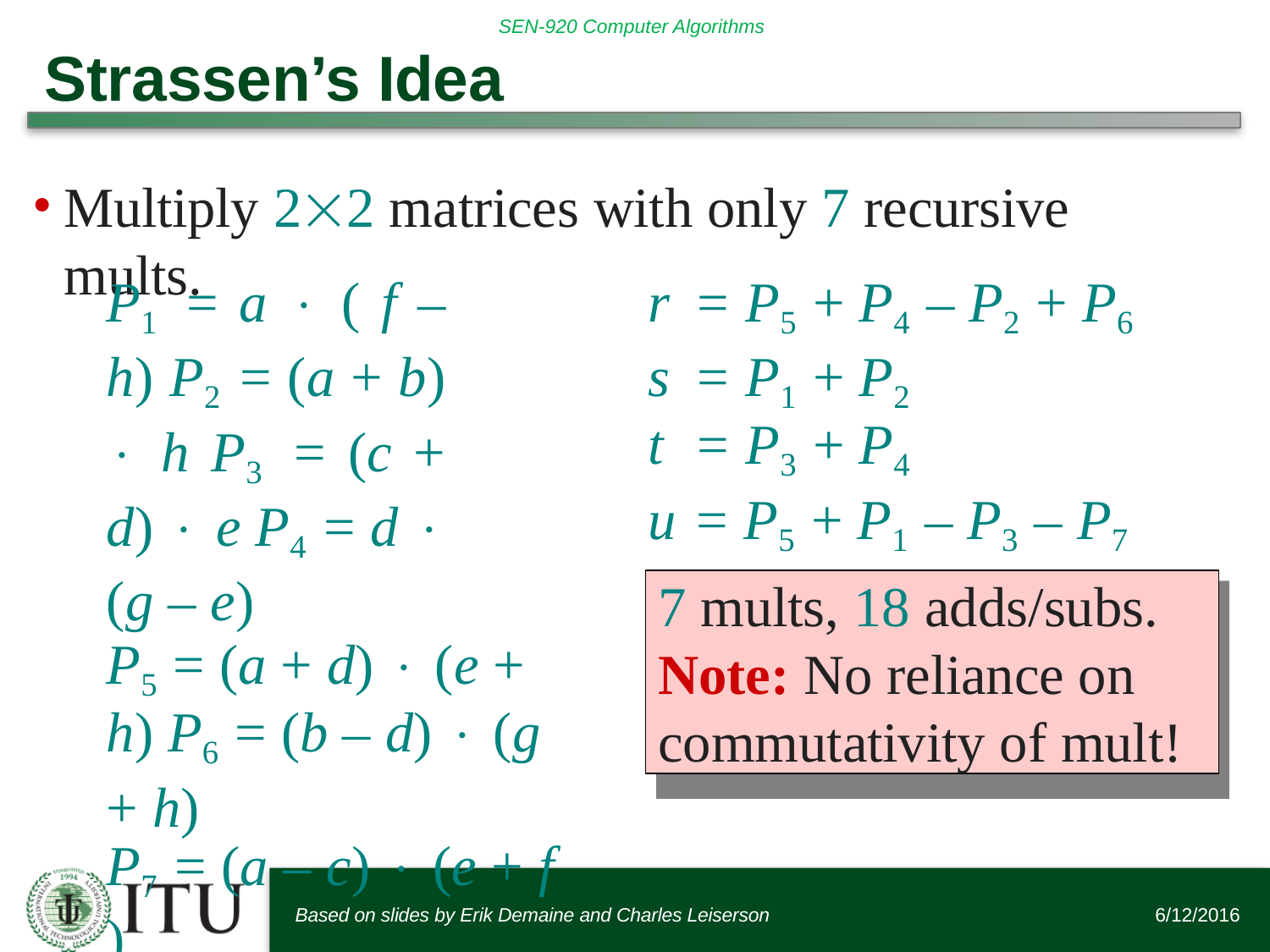

# Strassen’s Idea

Multiply 2×2 matrices with only 7 recursive mults.
r	= P5  + P4  – P2  + P6 s	= P1  + P2
t	= P3  + P4
u = P5  + P1  – P3  – P7
P1  = a ⋅ ( f – h) P2  = (a + b) ⋅ h P3  = (c + d) ⋅ e P4  = d ⋅ (g – e)
P5  = (a + d) ⋅ (e + h) P6  = (b – d) ⋅ (g + h)
P7  = (a – c) ⋅ (e + f  )
7 mults, 18 adds/subs. Note: No reliance on commutativity of mult!
7 mults, 18 adds/subs. Note: No reliance on commutativity of mult!

Based on slides by Erik Demaine and Charles Leiserson
6/12/2016